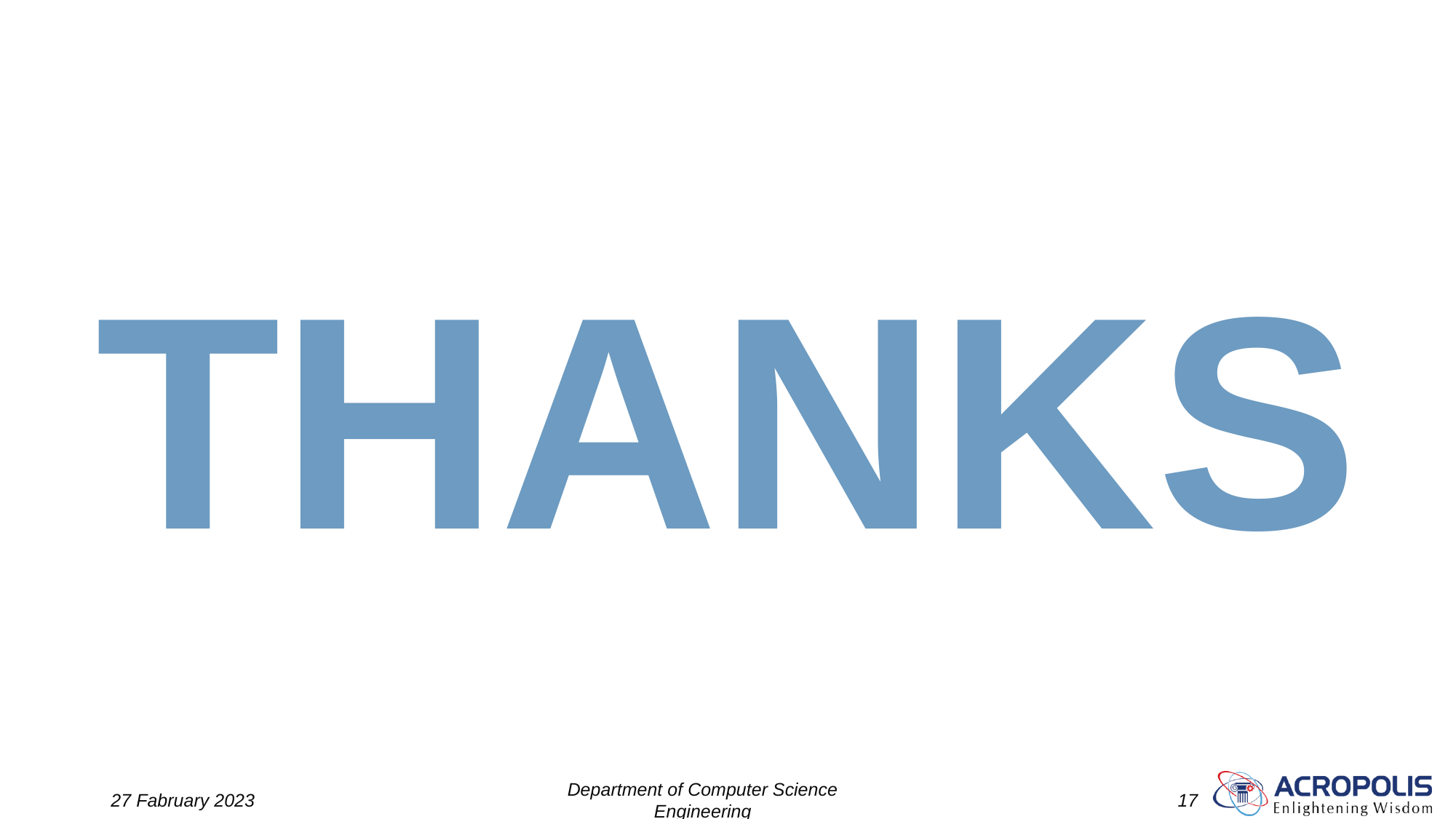

THANKS
27 Fabruary 2023
Department of Computer Science Engineering
17